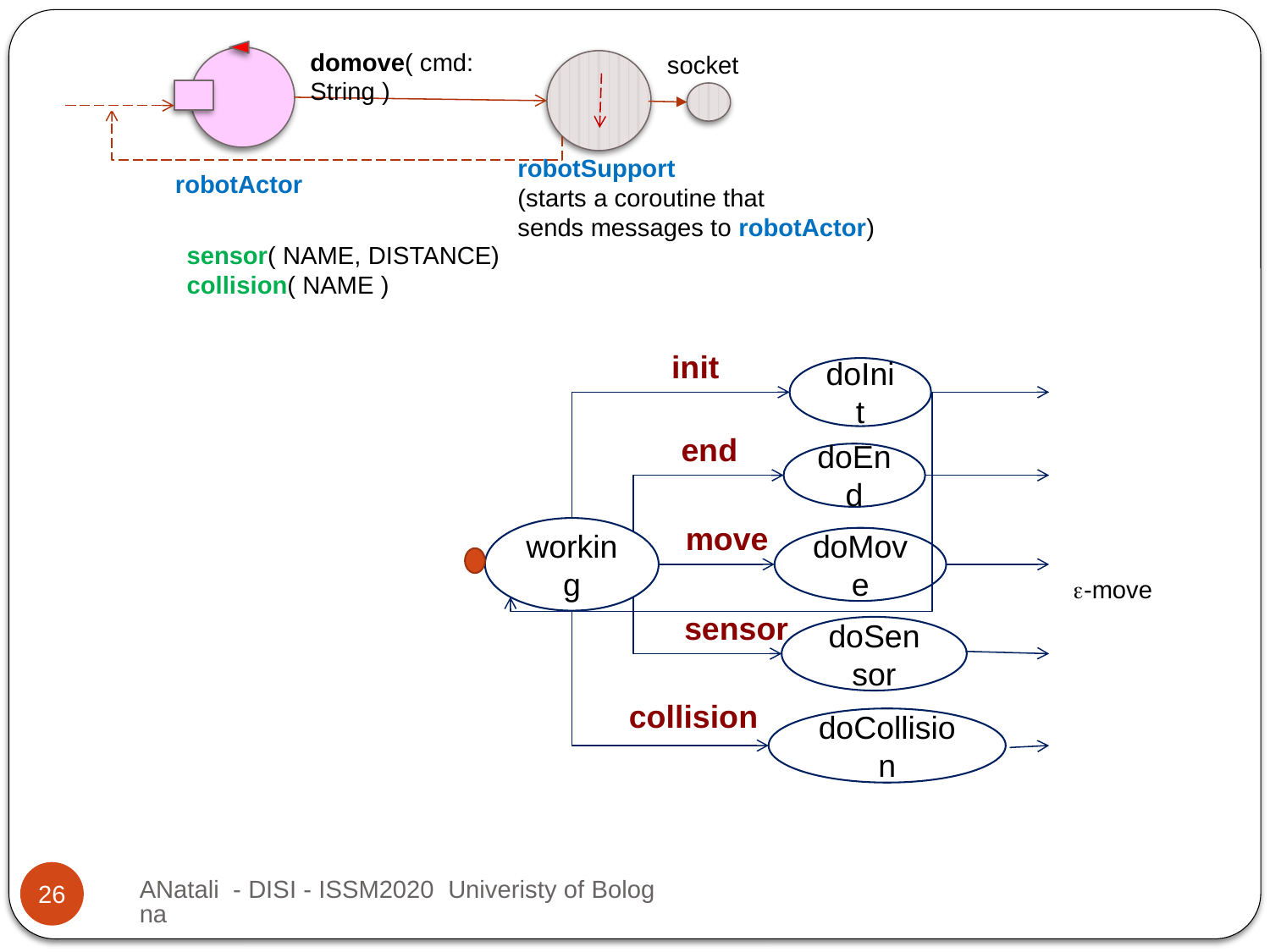

domove( cmd: String )

socket

robotSupport
(starts a coroutine that
sends messages to robotActor)
robotActor

sensor( NAME, DISTANCE)
collision( NAME )
init
doInit
end
doEnd
move
working
doMove

ε-move
sensor
doSensor
collision
doCollision
ANatali  - DISI - ISSM2020  Univeristy of Bologna
26